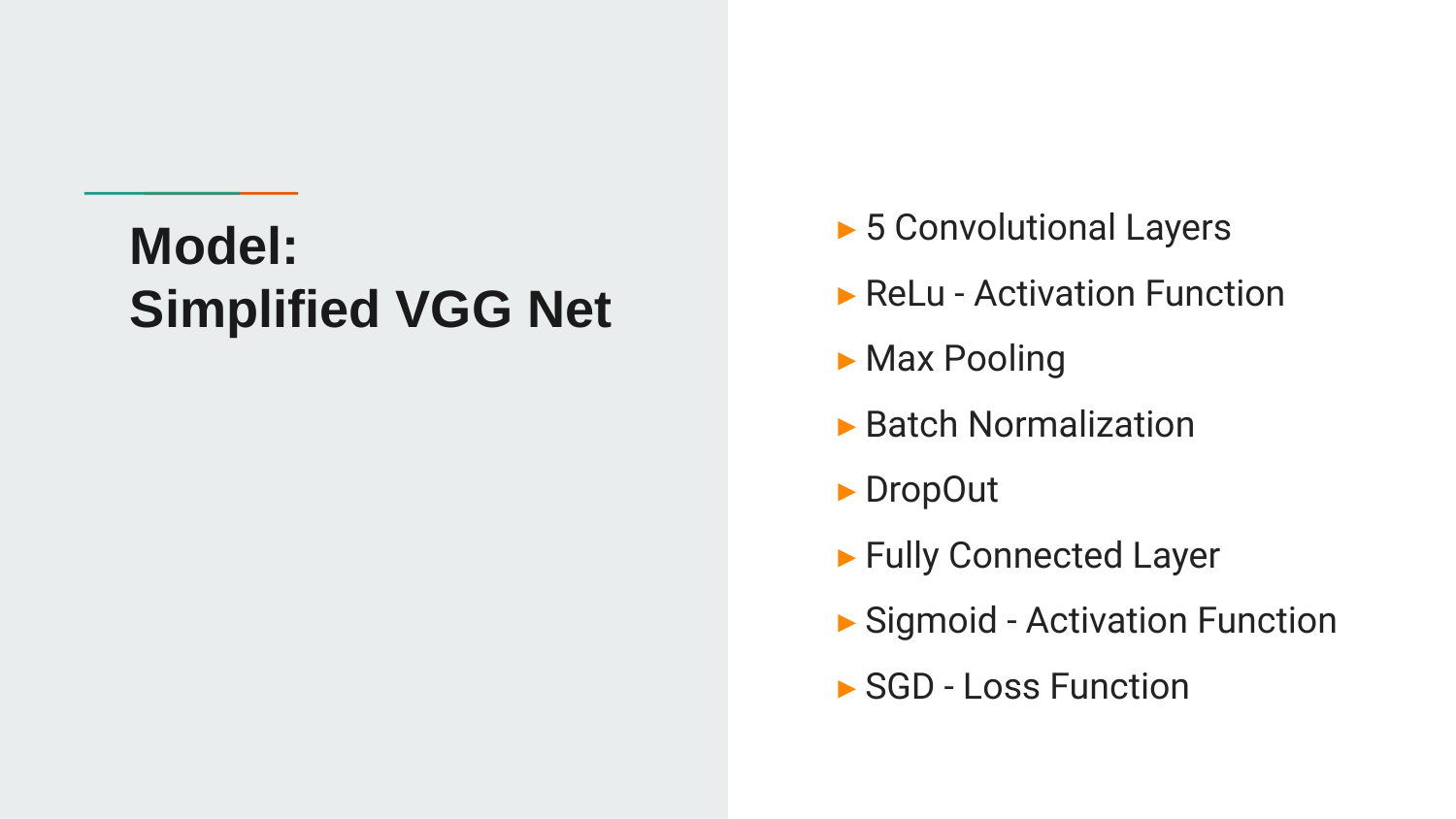

# Model:
Simplified VGG Net
▸ 5 Convolutional Layers
▸ ReLu - Activation Function
▸ Max Pooling
▸ Batch Normalization
▸ DropOut
▸ Fully Connected Layer
▸ Sigmoid - Activation Function
▸ SGD - Loss Function